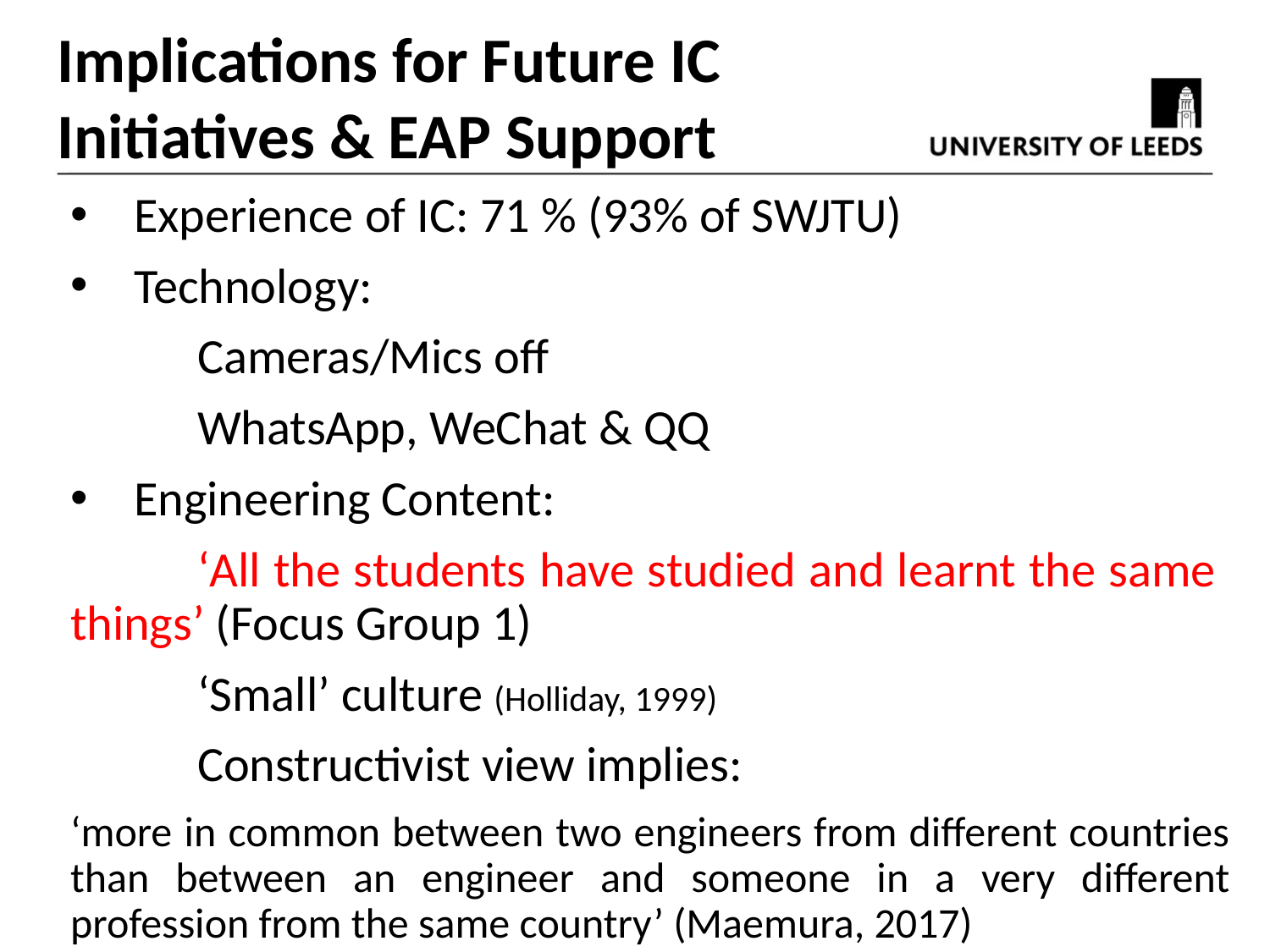

Implications for Future IC Initiatives & EAP Support

Experience of IC: 71 % (93% of SWJTU)
Technology:
	Cameras/Mics off
	WhatsApp, WeChat & QQ
Engineering Content:
	‘All the students have studied and learnt the same 	things’ (Focus Group 1)
	‘Small’ culture (Holliday, 1999)
	Constructivist view implies:
‘more in common between two engineers from different countries than between an engineer and someone in a very different profession from the same country’ (Maemura, 2017)